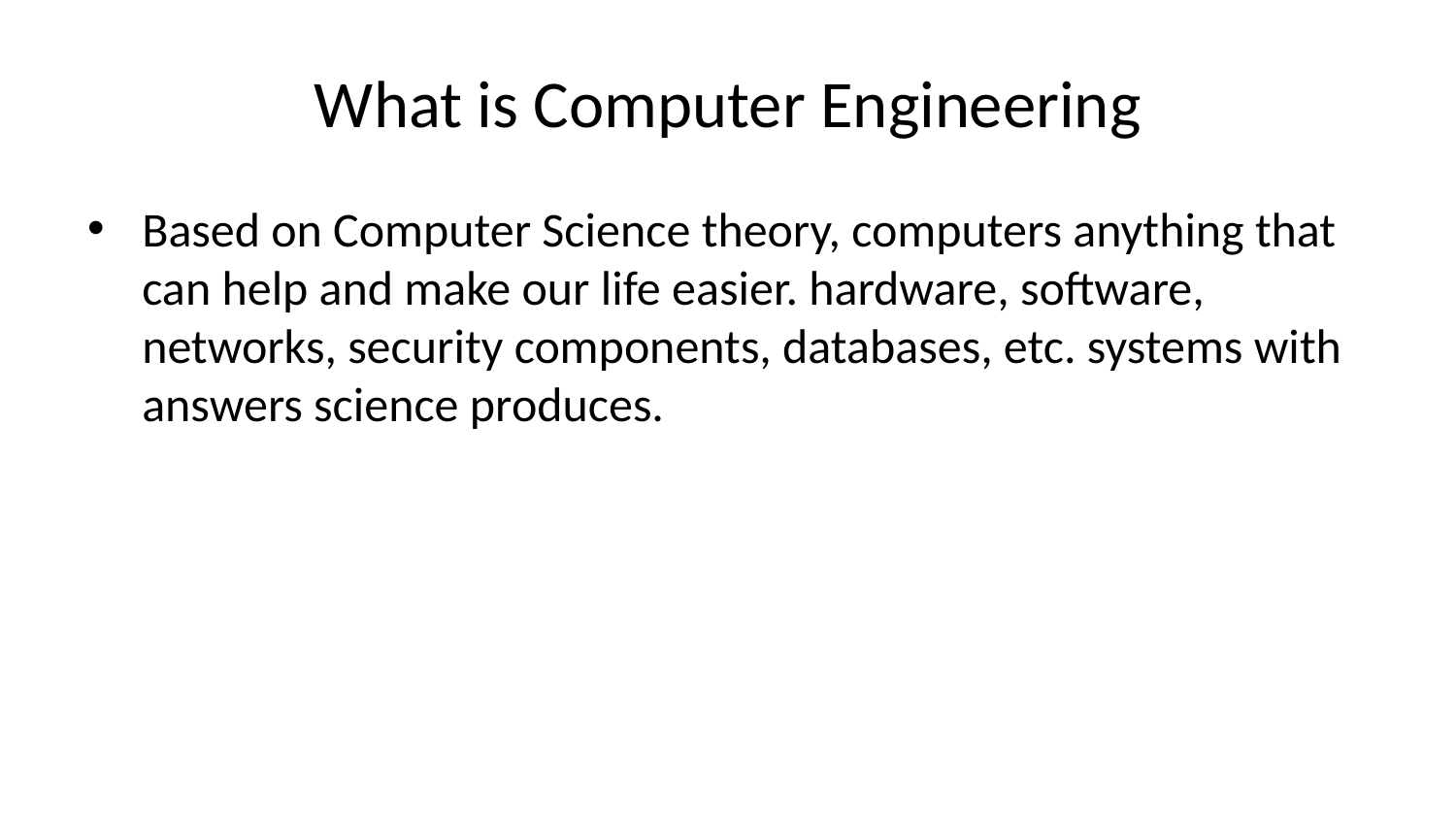

# What is Computer Engineering
Based on Computer Science theory, computers anything that can help and make our life easier. hardware, software, networks, security components, databases, etc. systems with answers science produces.